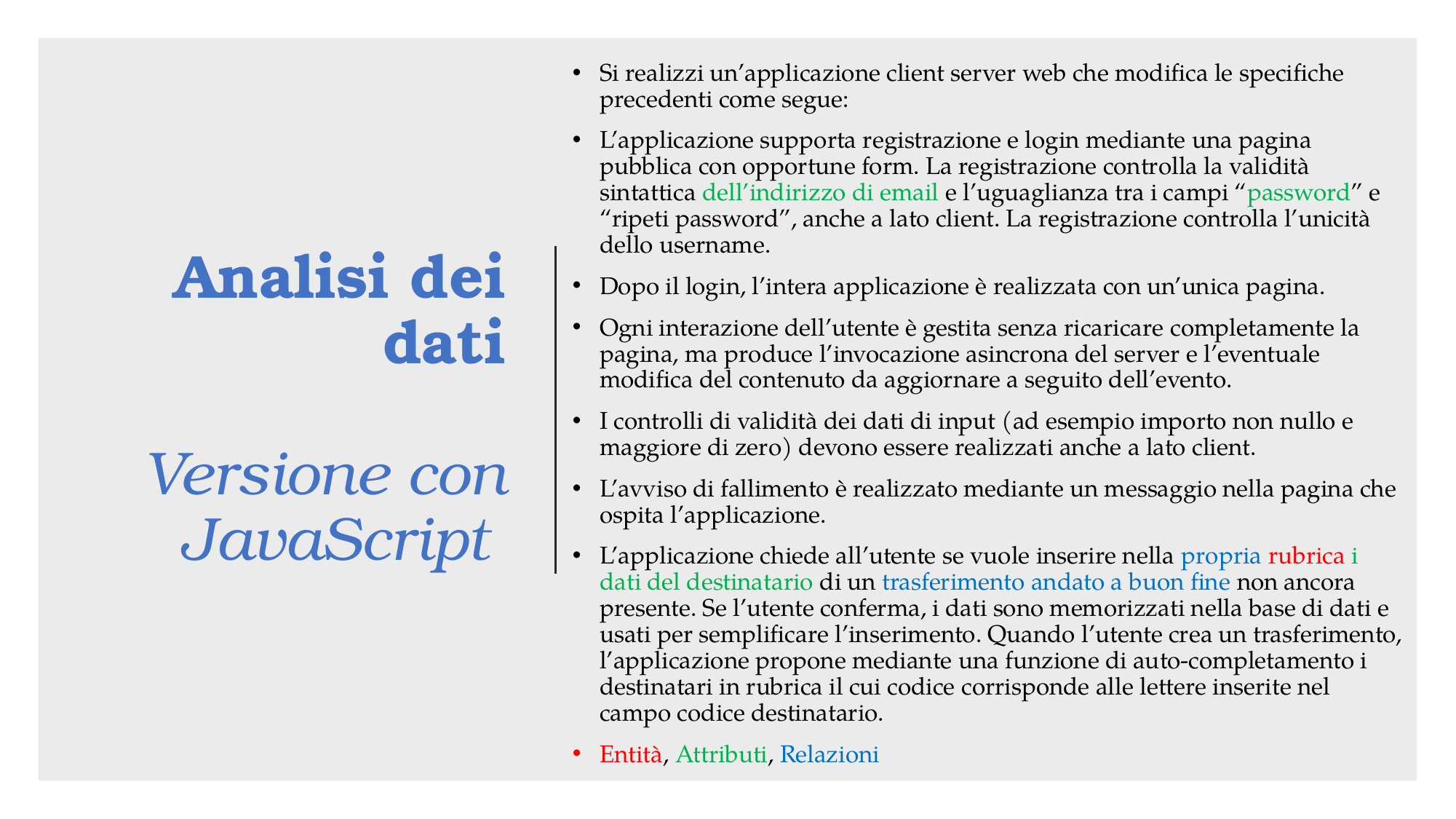

Si realizzi un’applicazione client server web che modifica le specifiche precedenti come segue:
L’applicazione supporta registrazione e login mediante una pagina pubblica con opportune form. La registrazione controlla la validità sintattica dell’indirizzo di email e l’uguaglianza tra i campi “password” e “ripeti password”, anche a lato client. La registrazione controlla l’unicità dello username.
Dopo il login, l’intera applicazione è realizzata con un’unica pagina.
Ogni interazione dell’utente è gestita senza ricaricare completamente la pagina, ma produce l’invocazione asincrona del server e l’eventuale modifica del contenuto da aggiornare a seguito dell’evento.
I controlli di validità dei dati di input (ad esempio importo non nullo e maggiore di zero) devono essere realizzati anche a lato client.
L’avviso di fallimento è realizzato mediante un messaggio nella pagina che ospita l’applicazione.
L’applicazione chiede all’utente se vuole inserire nella propria rubrica i dati del destinatario di un trasferimento andato a buon fine non ancora presente. Se l’utente conferma, i dati sono memorizzati nella base di dati e usati per semplificare l’inserimento. Quando l’utente crea un trasferimento, l’applicazione propone mediante una funzione di auto-completamento i destinatari in rubrica il cui codice corrisponde alle lettere inserite nel campo codice destinatario.
Entità, Attributi, Relazioni

# Analisi dei dati Versione con JavaScript